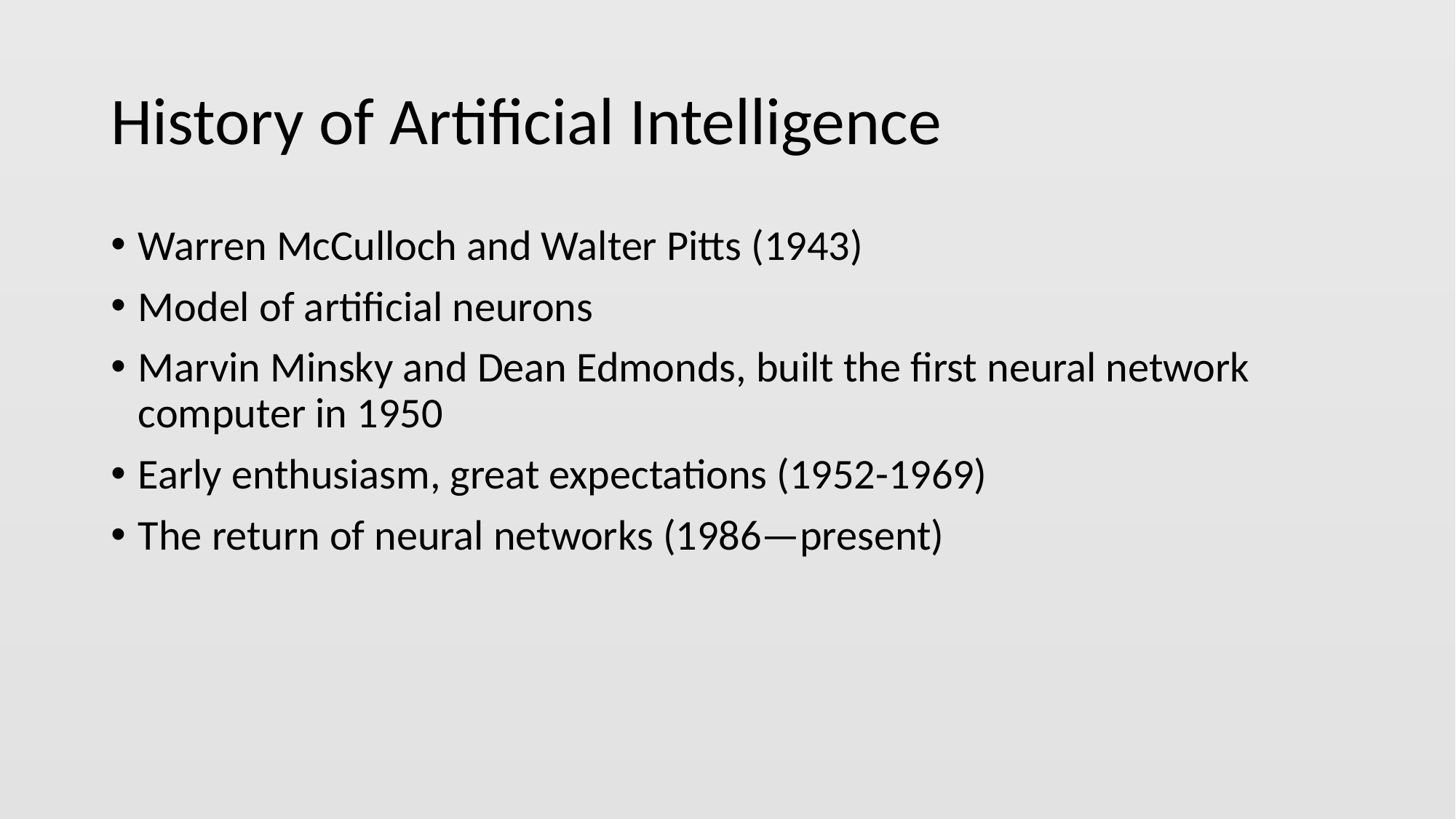

# History of Artificial Intelligence
Warren McCulloch and Walter Pitts (1943)
Model of artificial neurons
Marvin Minsky and Dean Edmonds, built the first neural network computer in 1950
Early enthusiasm, great expectations (1952-1969)
The return of neural networks (1986—present)